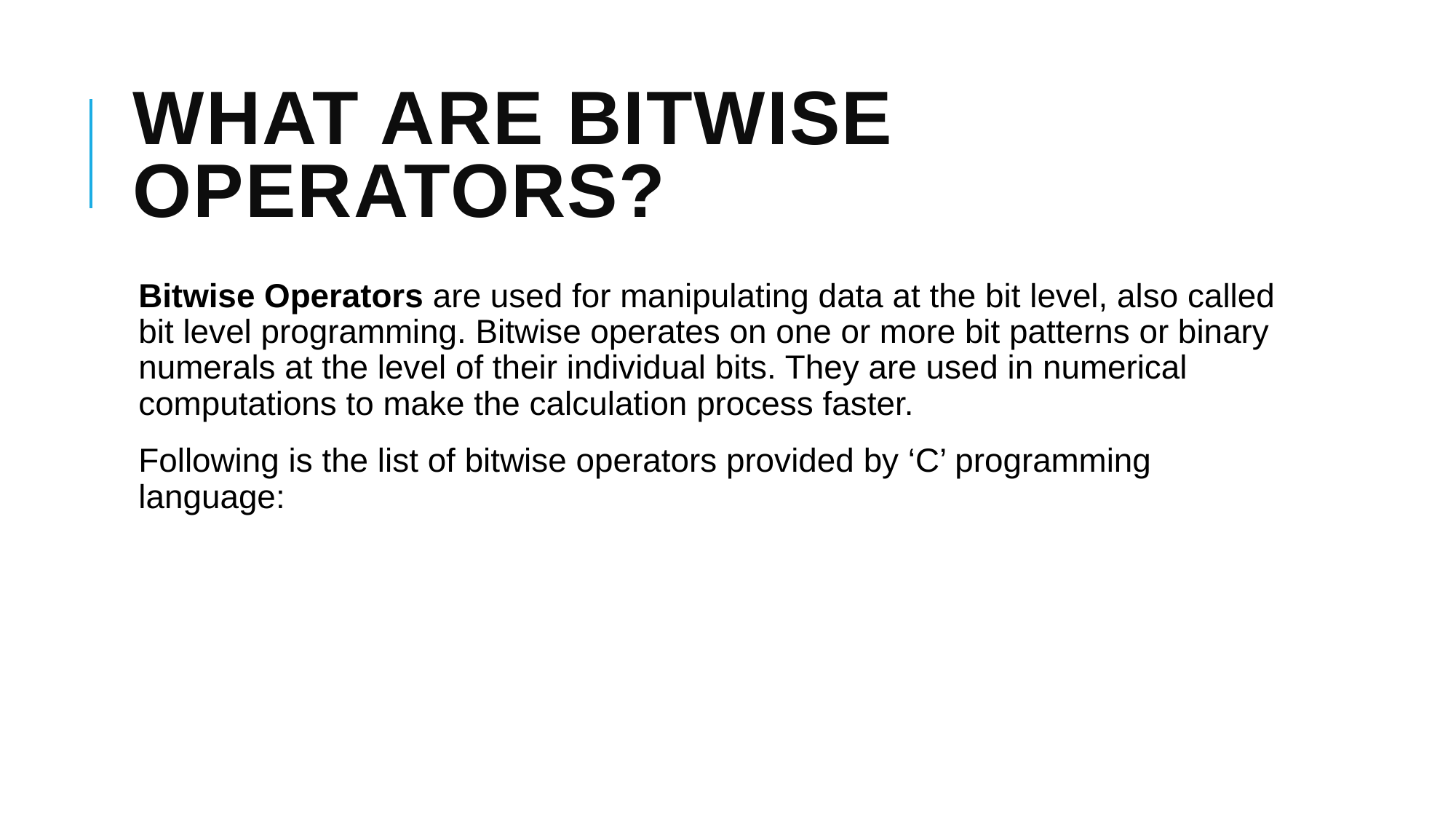

# What are Bitwise Operators?
Bitwise Operators are used for manipulating data at the bit level, also called bit level programming. Bitwise operates on one or more bit patterns or binary numerals at the level of their individual bits. They are used in numerical computations to make the calculation process faster.
Following is the list of bitwise operators provided by ‘C’ programming language: